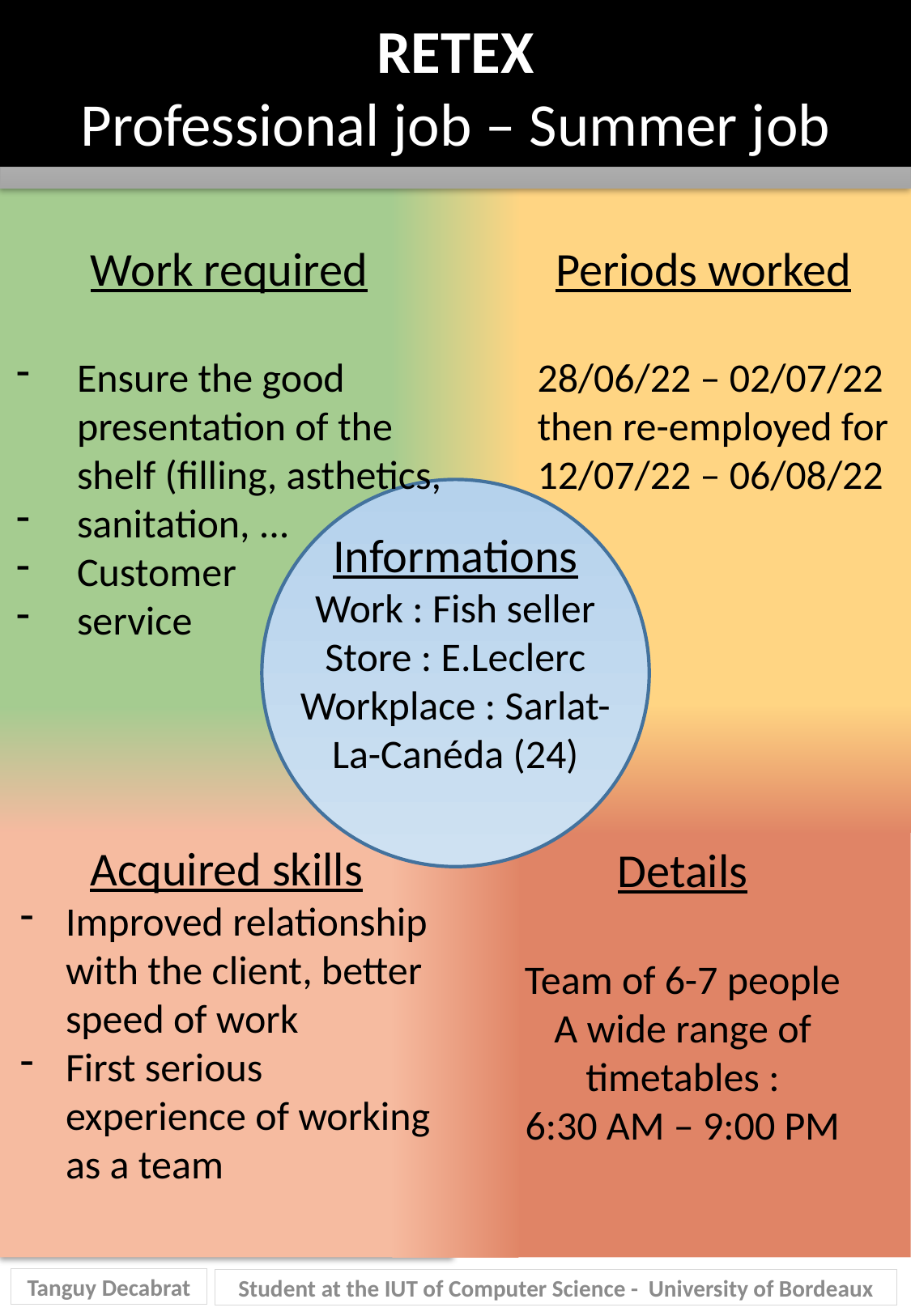

RETEX
Professional job – Summer job

Work required

Ensure the good presentation of the shelf (filling, asthetics,
sanitation, ...
Customer
service
Periods worked

   28/06/22 – 02/07/22
   then re-employed for
   12/07/22 – 06/08/22

Informations
Work : Fish seller
Store : E.Leclerc
Workplace : Sarlat-
La-Canéda (24)
Acquired skills
Improved relationship with the client, better speed of work
First serious experience of working as a team
Details

Team of 6-7 people
A wide range of timetables :
6:30 AM – 9:00 PM

# Tanguy Decabrat
Student at the IUT of Computer Science -  University of Bordeaux